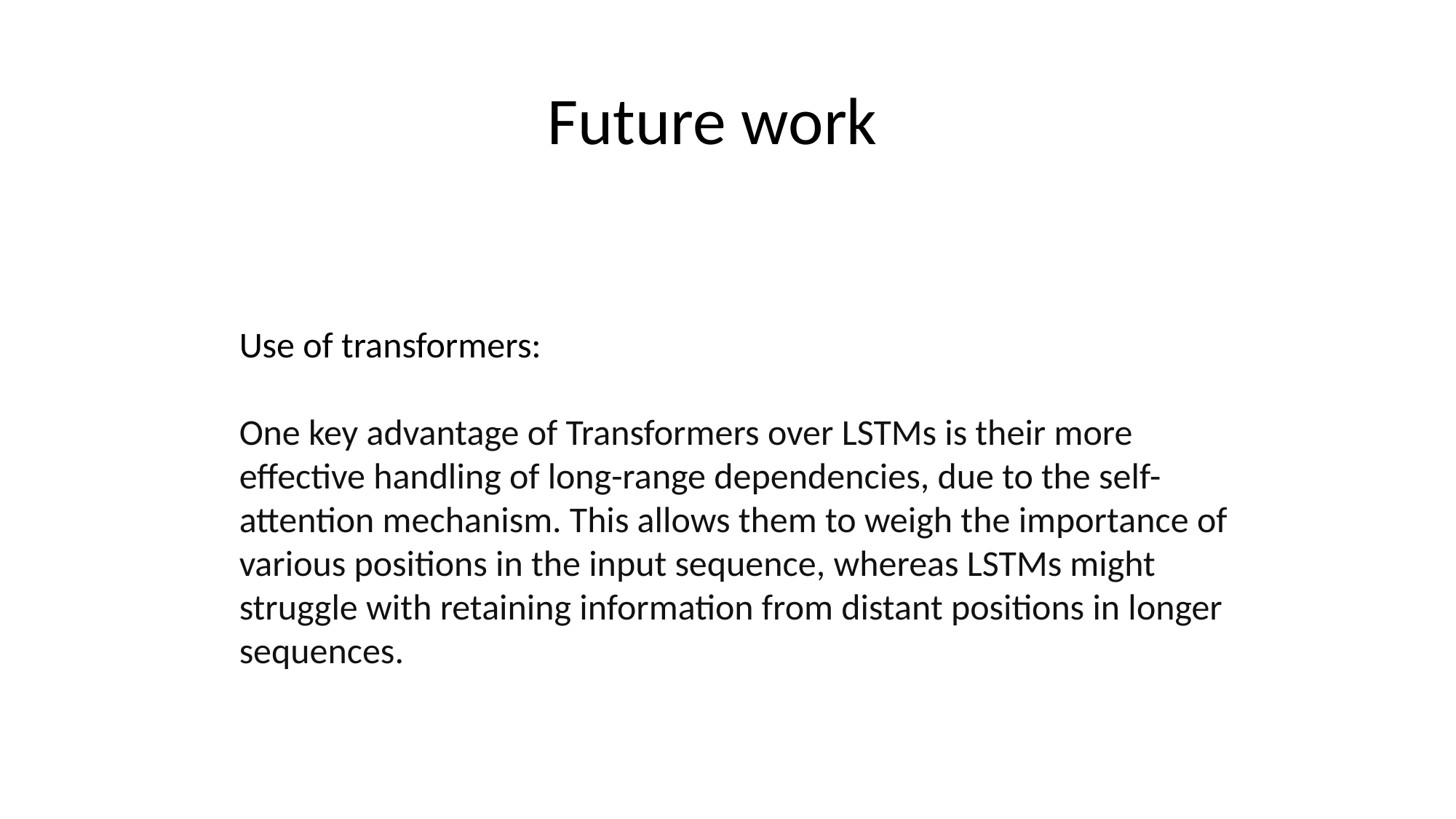

# Future work
Use of transformers:

One key advantage of Transformers over LSTMs is their more effective handling of long-range dependencies, due to the self-attention mechanism. This allows them to weigh the importance of various positions in the input sequence, whereas LSTMs might struggle with retaining information from distant positions in longer sequences.